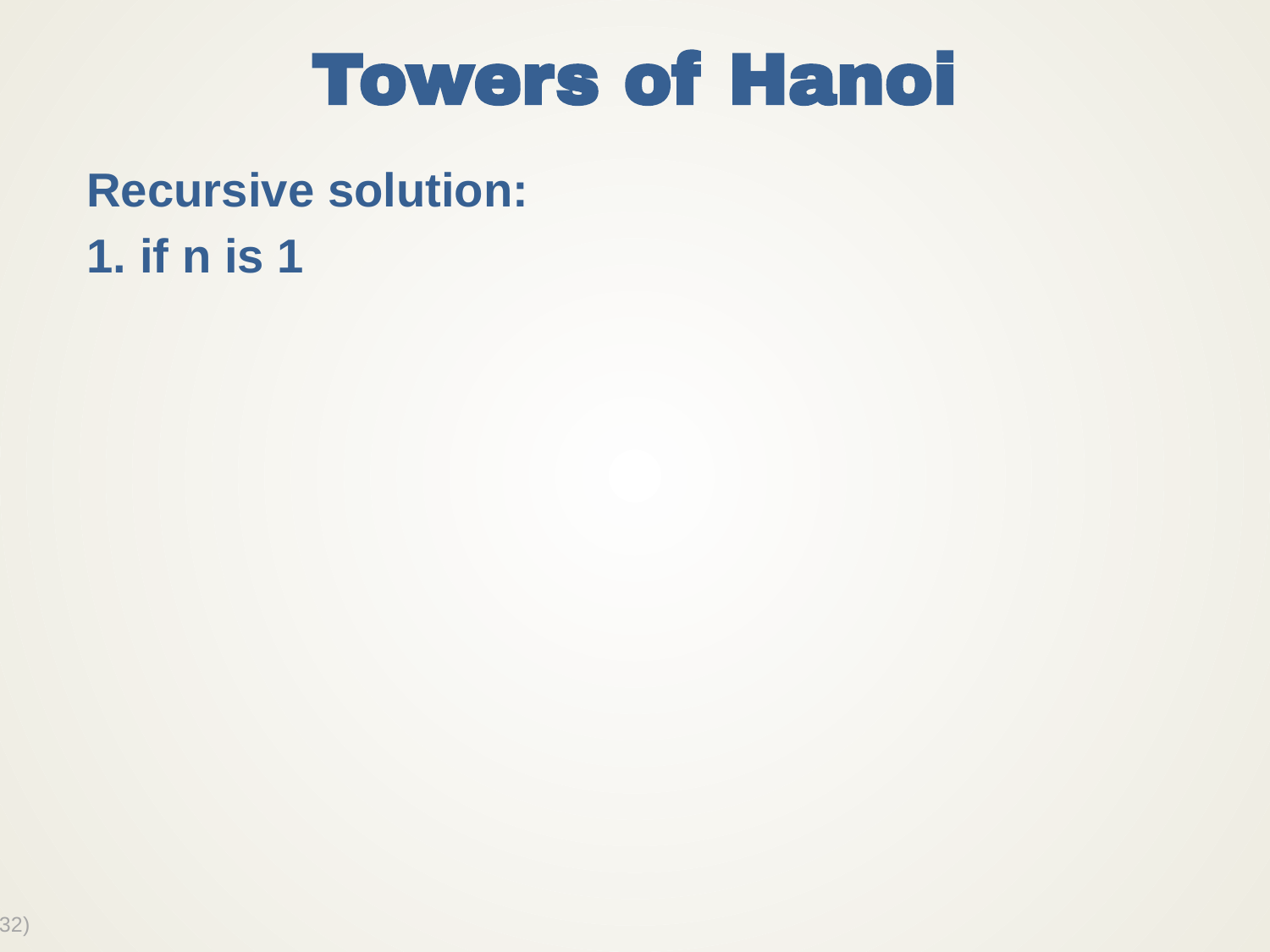

# Towers of Hanoi
Recursive solution:
1. if n is 1